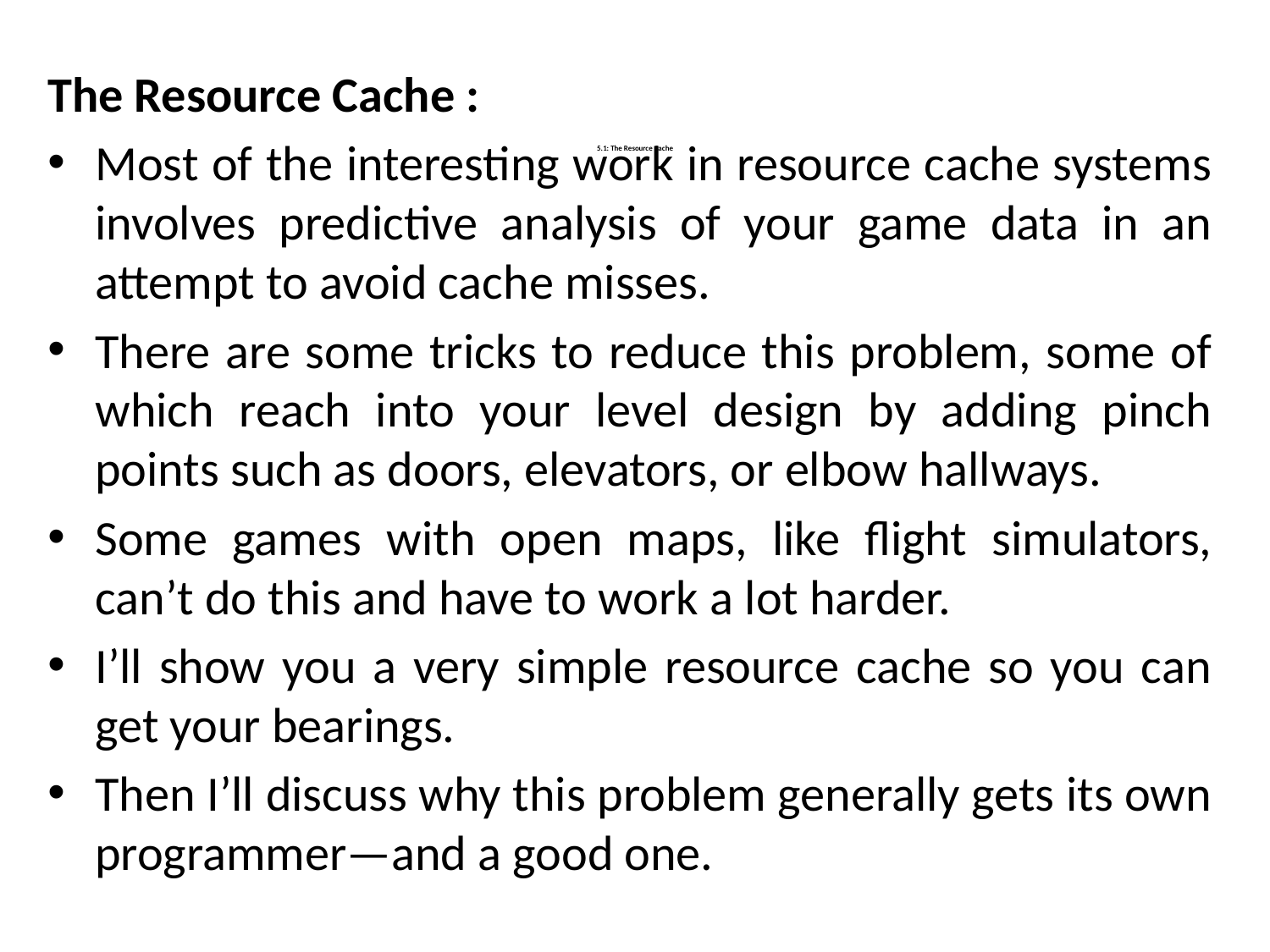

The Resource Cache :
Most of the interesting work in resource cache systems involves predictive analysis of your game data in an attempt to avoid cache misses.
There are some tricks to reduce this problem, some of which reach into your level design by adding pinch points such as doors, elevators, or elbow hallways.
Some games with open maps, like flight simulators, can’t do this and have to work a lot harder.
I’ll show you a very simple resource cache so you can get your bearings.
Then I’ll discuss why this problem generally gets its own programmer—and a good one.
# 5.1: The Resource Cache